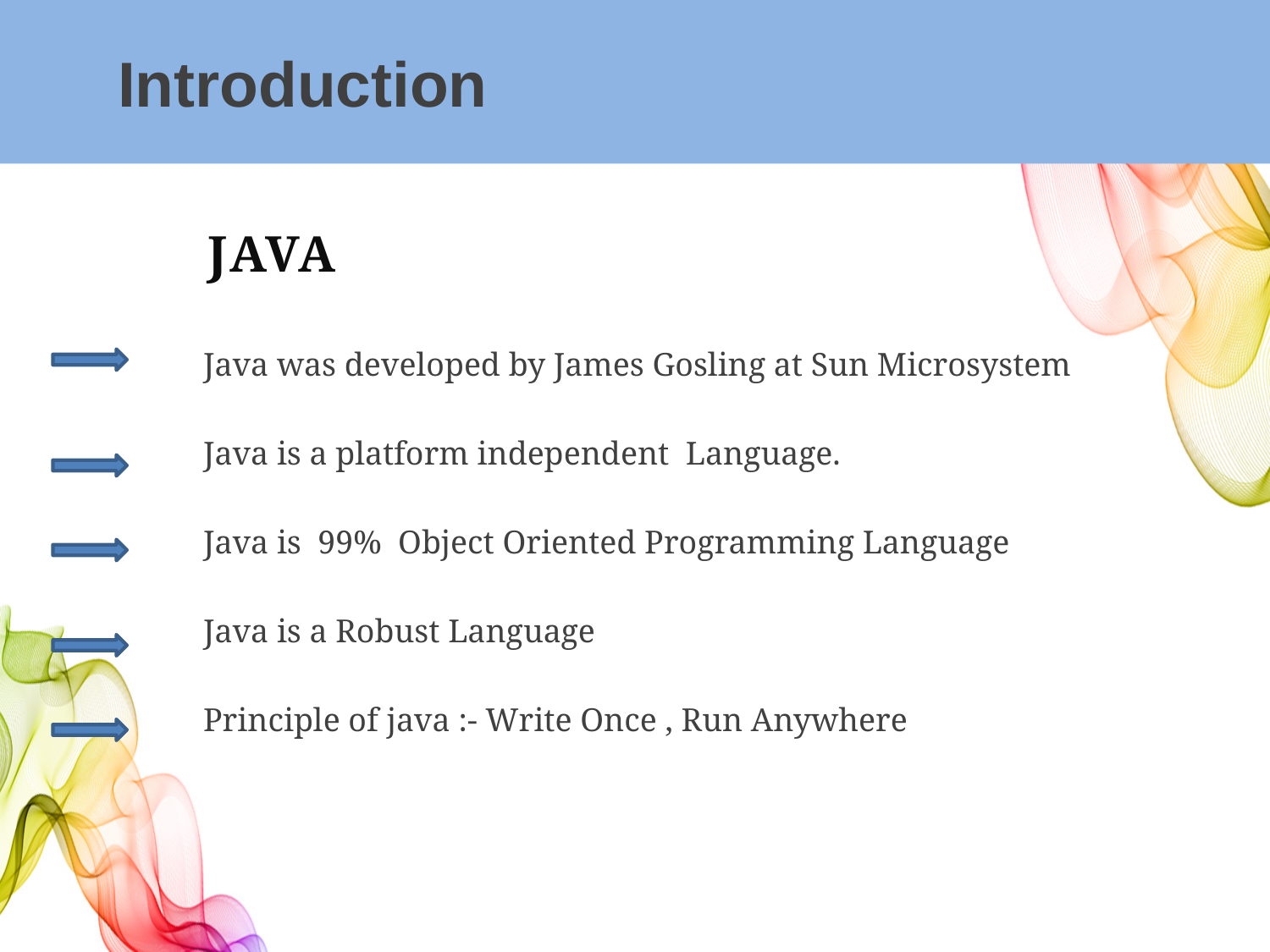

# Introduction
         JAVA
Java was developed by James Gosling at Sun Microsystem

Java is a platform independent  Language.

Java is  99%  Object Oriented Programming Language

Java is a Robust Language

Principle of java :- Write Once , Run Anywhere